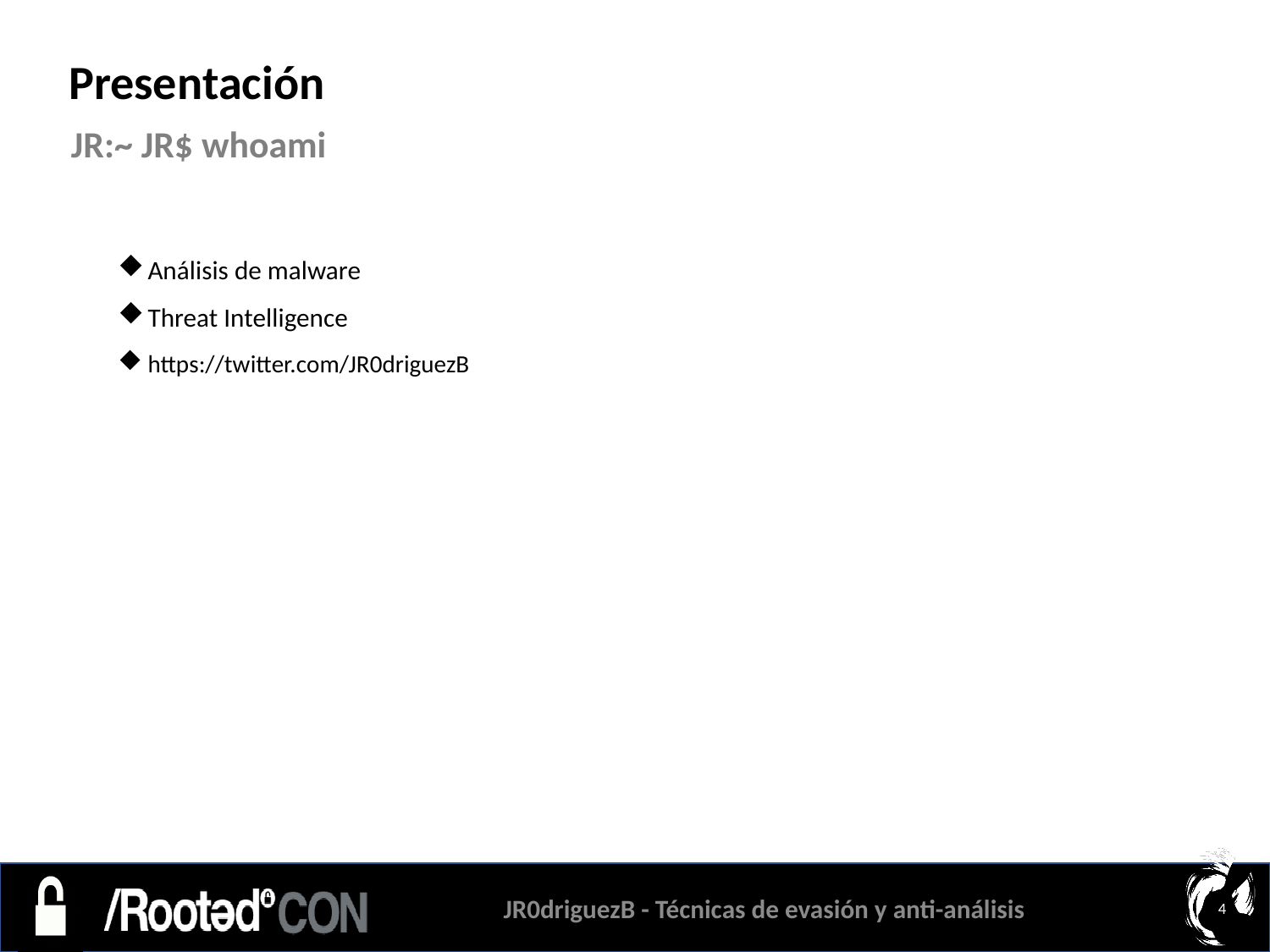

Presentación
JR:~ JR$ whoami
Análisis de malware
Threat Intelligence
https://twitter.com/JR0driguezB
JR0driguezB - Técnicas de evasión y anti-análisis
4